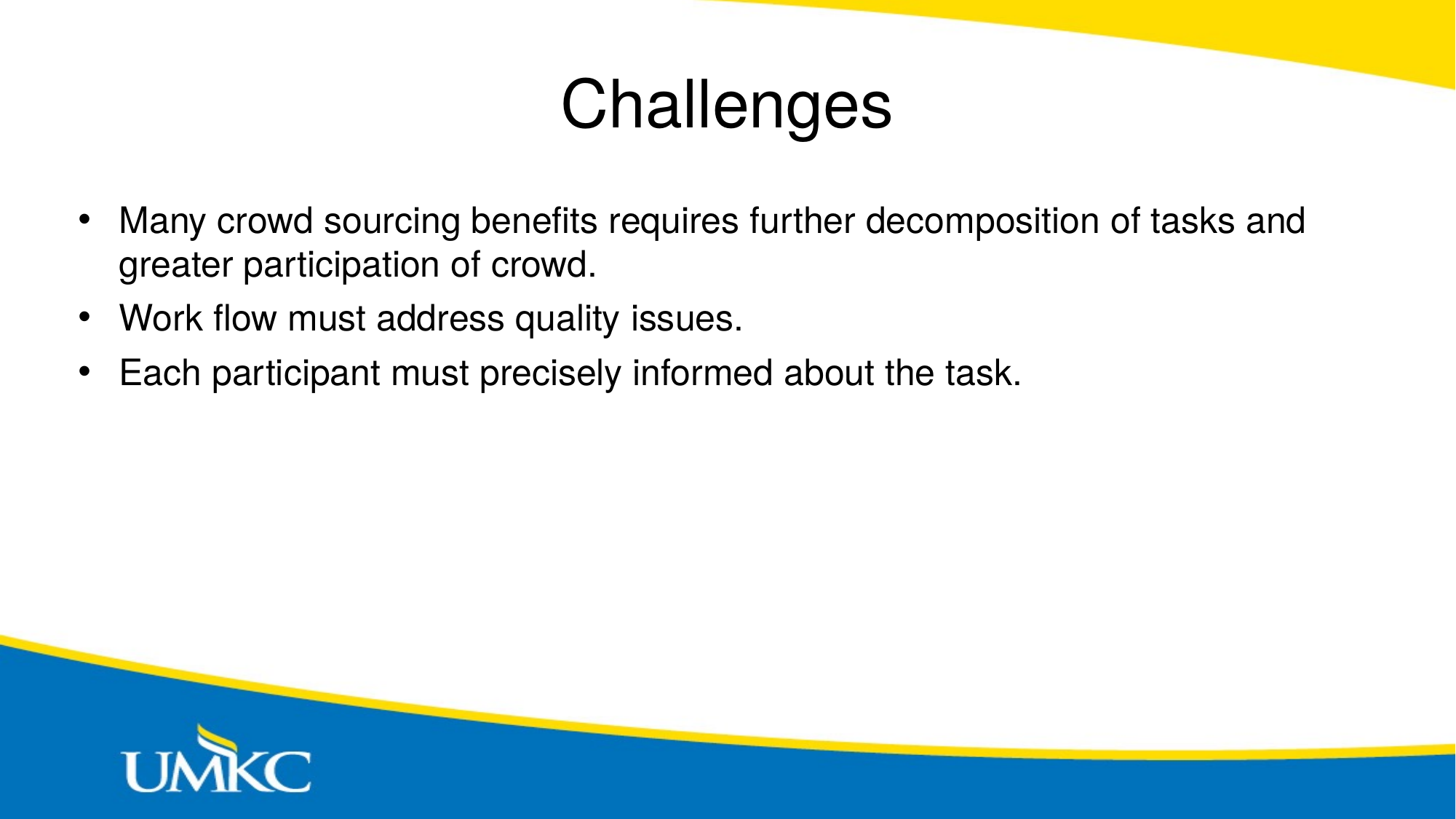

# Challenges
Many crowd sourcing benefits requires further decomposition of tasks and greater participation of crowd.
Work flow must address quality issues.
Each participant must precisely informed about the task.